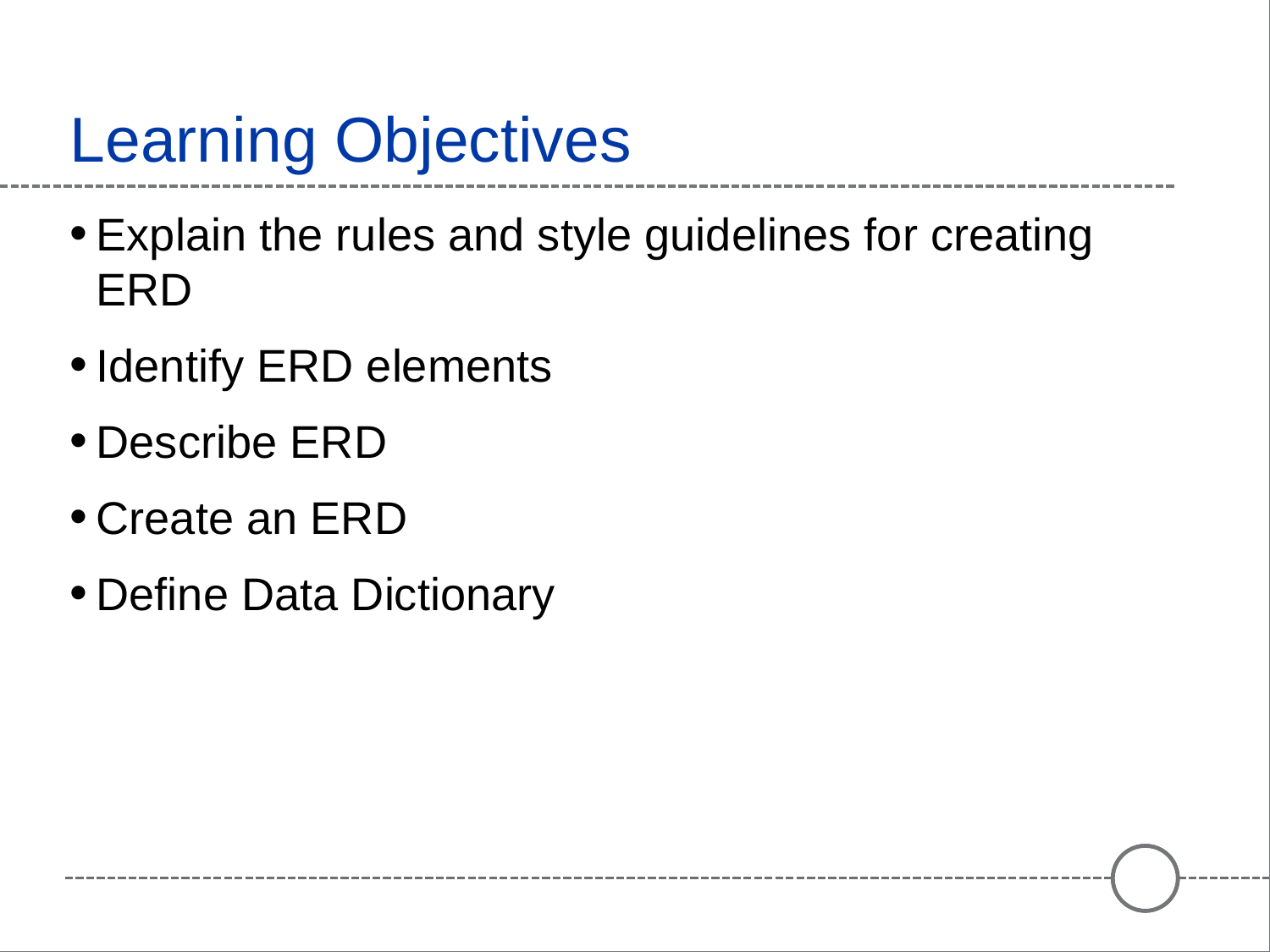

# Learning Objectives
Explain the rules and style guidelines for creating ERD
Identify ERD elements
Describe ERD
Create an ERD
Define Data Dictionary